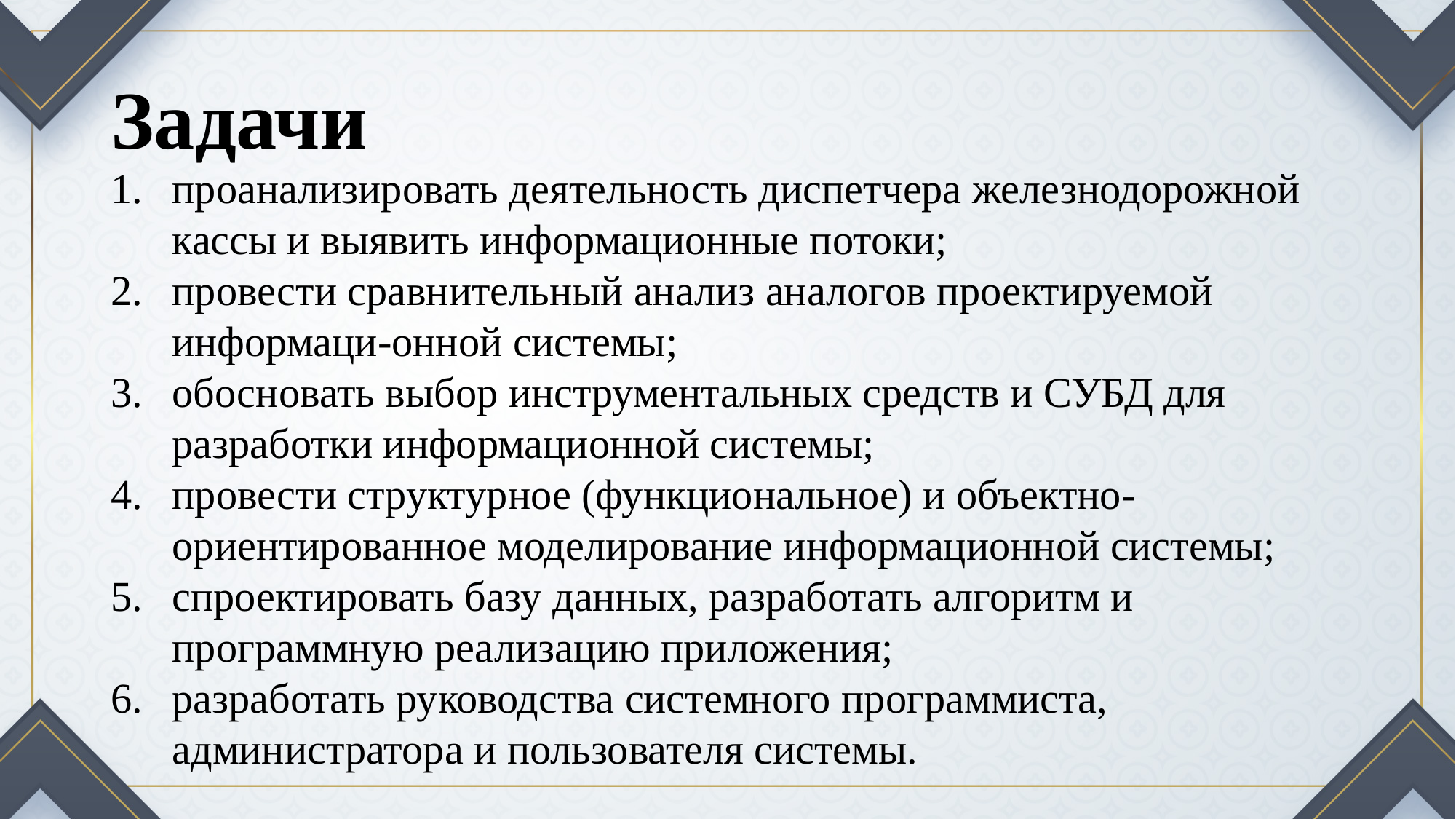

# Задачи
проанализировать деятельность диспетчера железнодорожной кассы и выявить информационные потоки;
провести сравнительный анализ аналогов проектируемой информаци-онной системы;
обосновать выбор инструментальных средств и СУБД для разработки информационной системы;
провести структурное (функциональное) и объектно-ориентированное моделирование информационной системы;
спроектировать базу данных, разработать алгоритм и программную реализацию приложения;
разработать руководства системного программиста, администратора и пользователя системы.